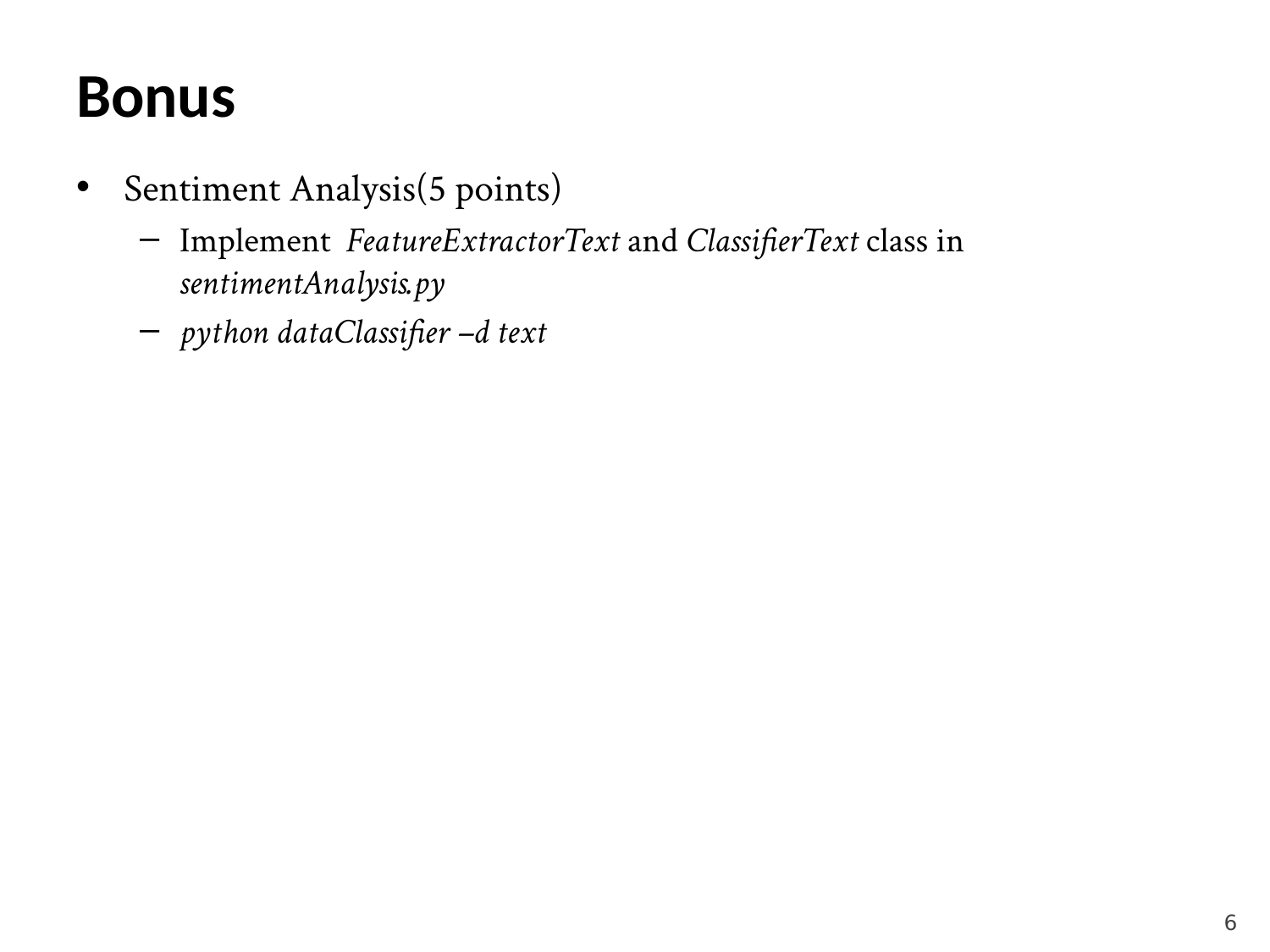

# Bonus
Sentiment Analysis(5 points)
Implement  FeatureExtractorText and ClassifierText class in sentimentAnalysis.py
python dataClassifier –d text